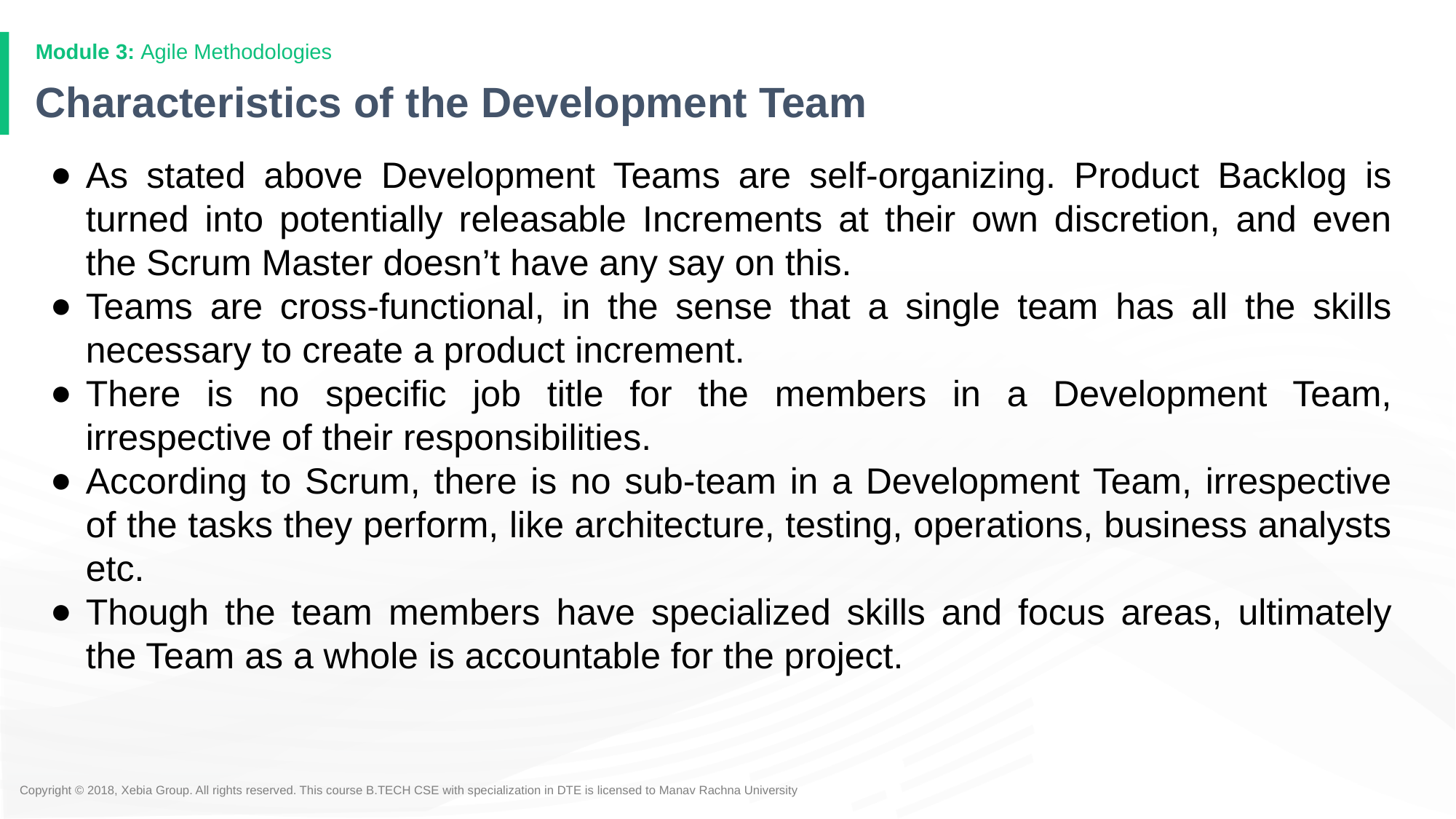

# Characteristics of the Development Team
As stated above Development Teams are self-organizing. Product Backlog is turned into potentially releasable Increments at their own discretion, and even the Scrum Master doesn’t have any say on this.
Teams are cross-functional, in the sense that a single team has all the skills necessary to create a product increment.
There is no specific job title for the members in a Development Team, irrespective of their responsibilities.
According to Scrum, there is no sub-team in a Development Team, irrespective of the tasks they perform, like architecture, testing, operations, business analysts etc.
Though the team members have specialized skills and focus areas, ultimately the Team as a whole is accountable for the project.